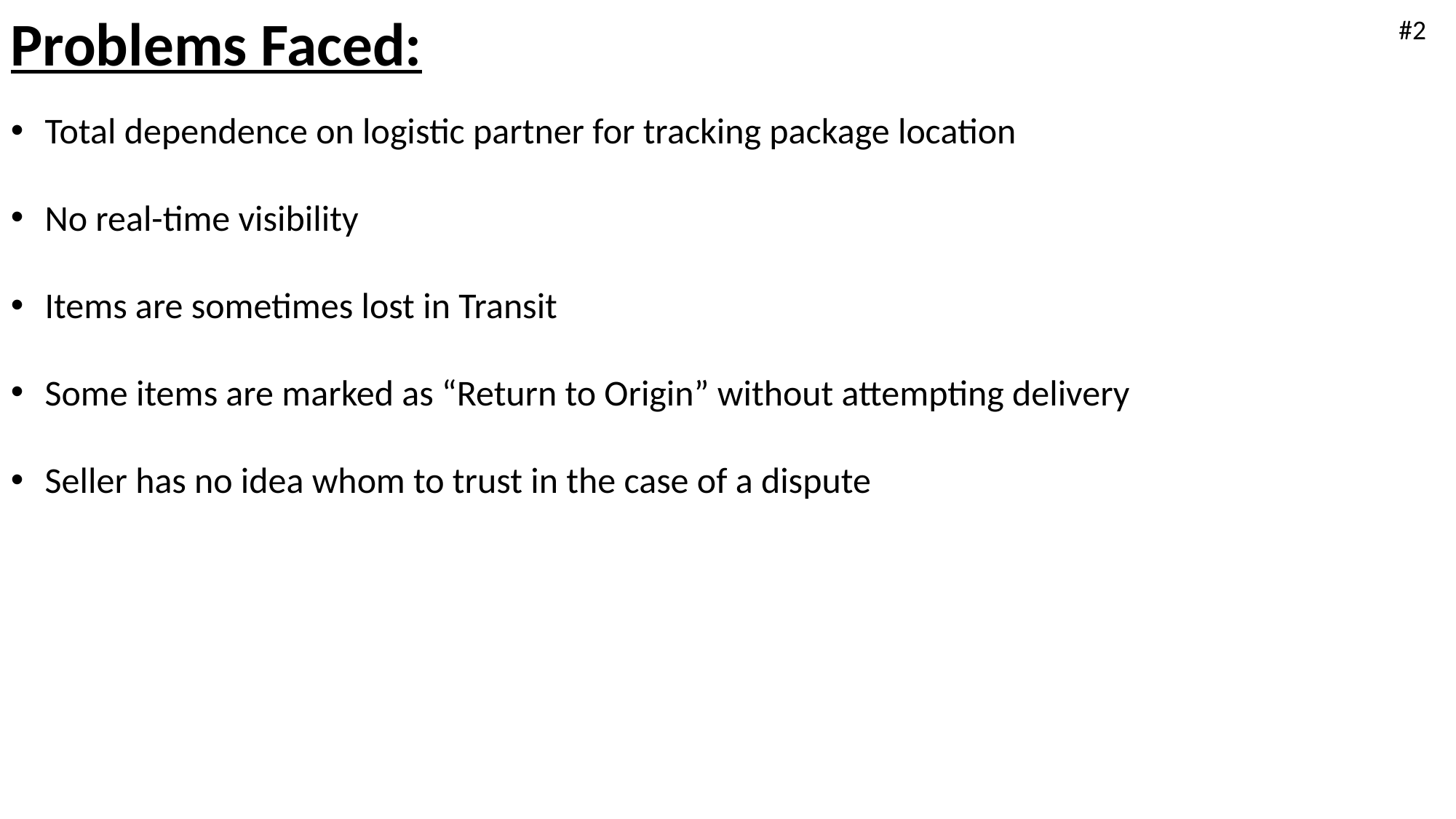

Problems Faced:
#2
Total dependence on logistic partner for tracking package location

No real-time visibility

Items are sometimes lost in Transit

Some items are marked as “Return to Origin” without attempting delivery

Seller has no idea whom to trust in the case of a dispute